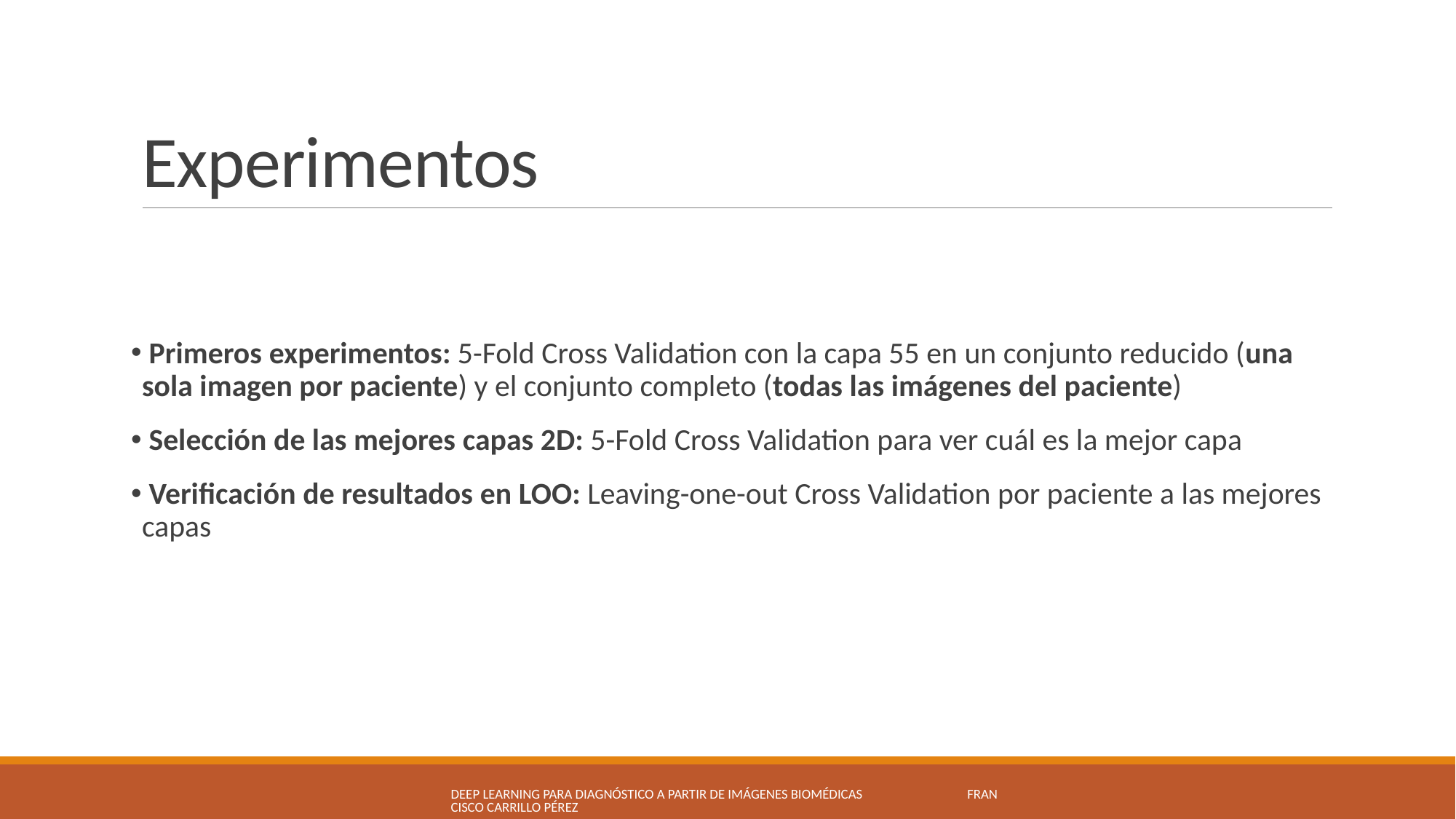

# Experimentos

 Primeros experimentos: 5-Fold Cross Validation con la capa 55 en un conjunto reducido (una sola imagen por paciente) y el conjunto completo (todas las imágenes del paciente)
 Selección de las mejores capas 2D: 5-Fold Cross Validation para ver cuál es la mejor capa
 Verificación de resultados en LOO: Leaving-one-out Cross Validation por paciente a las mejores capas
Deep Learning para diagnóstico a partir de imágenes Biomédicas                                  Francisco Carrillo Pérez